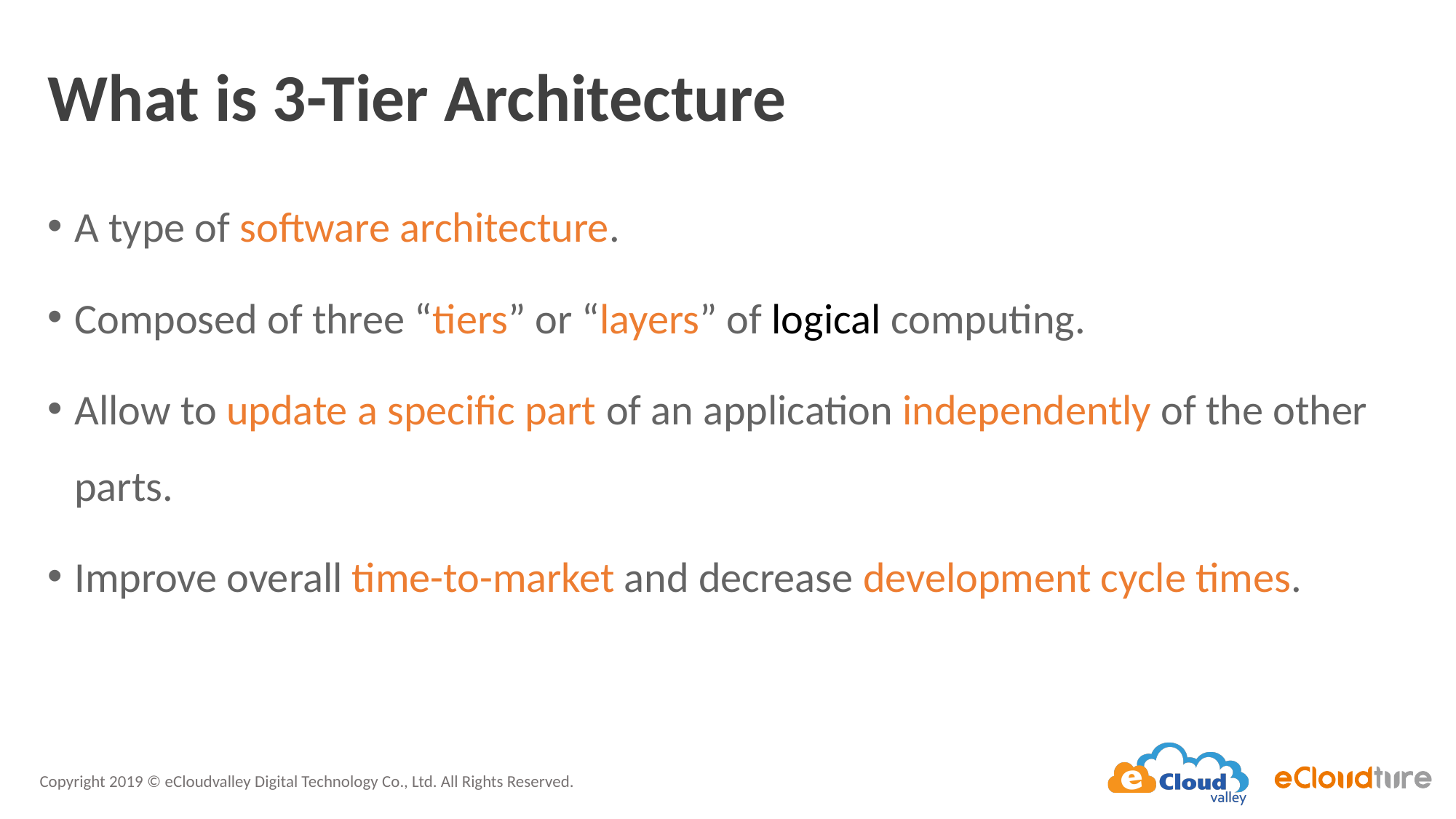

# What is 3-Tier Architecture
A type of software architecture.
Composed of three “tiers” or “layers” of logical computing.
Allow to update a specific part of an application independently of the other parts.
Improve overall time-to-market and decrease development cycle times.